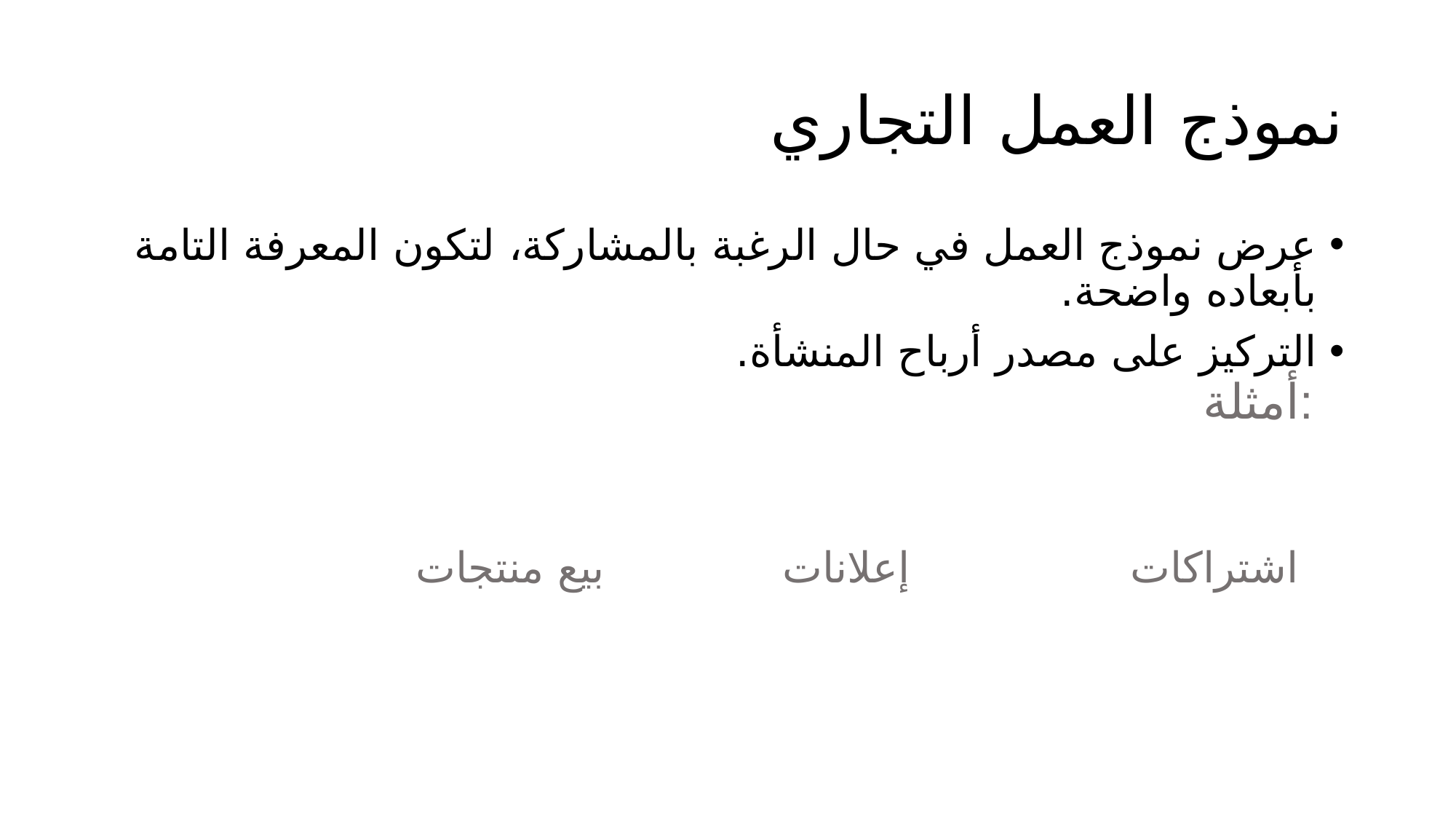

# نموذج العمل التجاري
عرض نموذج العمل في حال الرغبة بالمشاركة، لتكون المعرفة التامة بأبعاده واضحة.
التركيز على مصدر أرباح المنشأة.
أمثلة:
بيع منتجات
إعلانات
اشتراكات